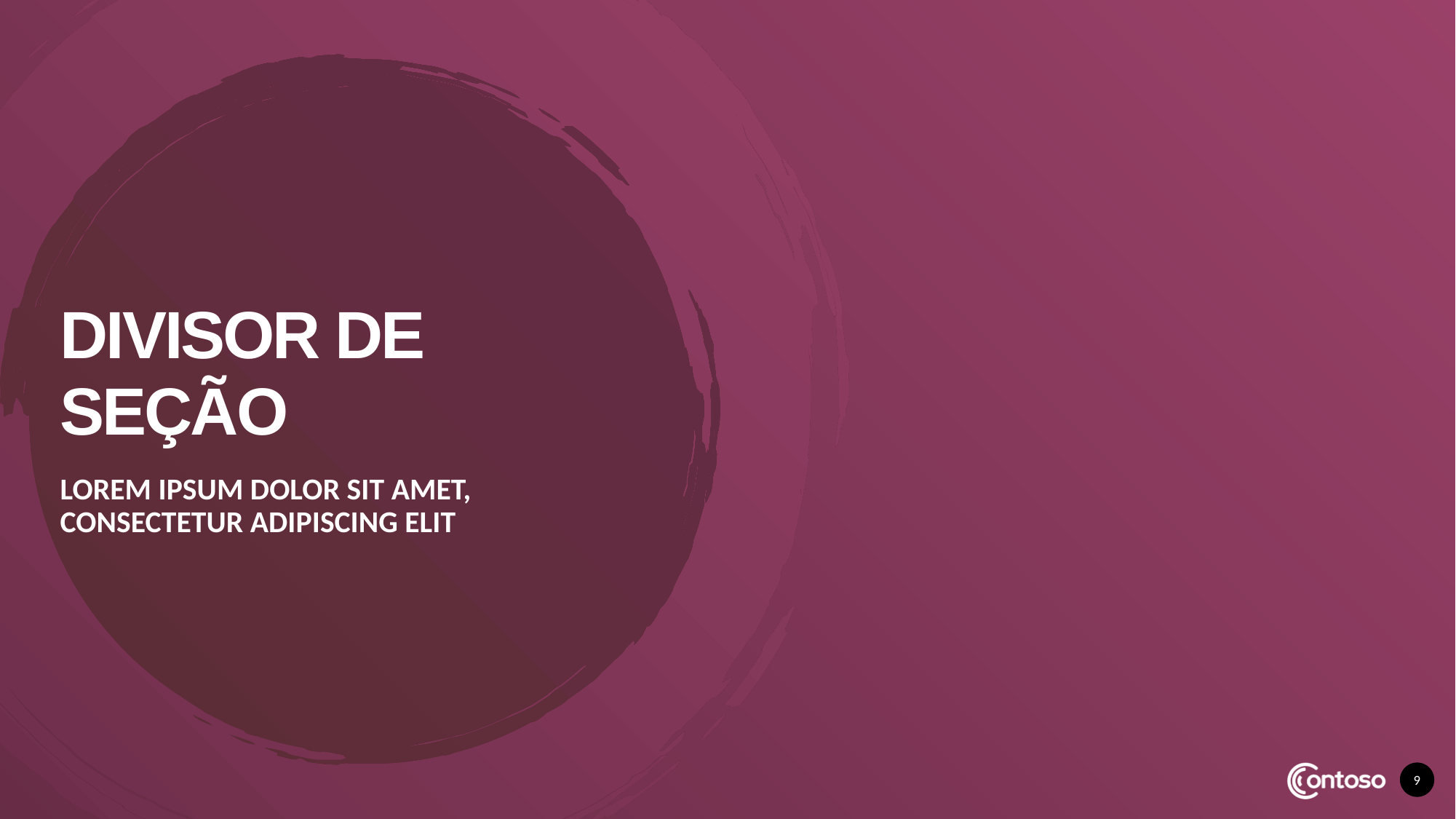

# Divisor de Seção
Lorem ipsum dolor sit amet, consectetur adipiscing elit
9